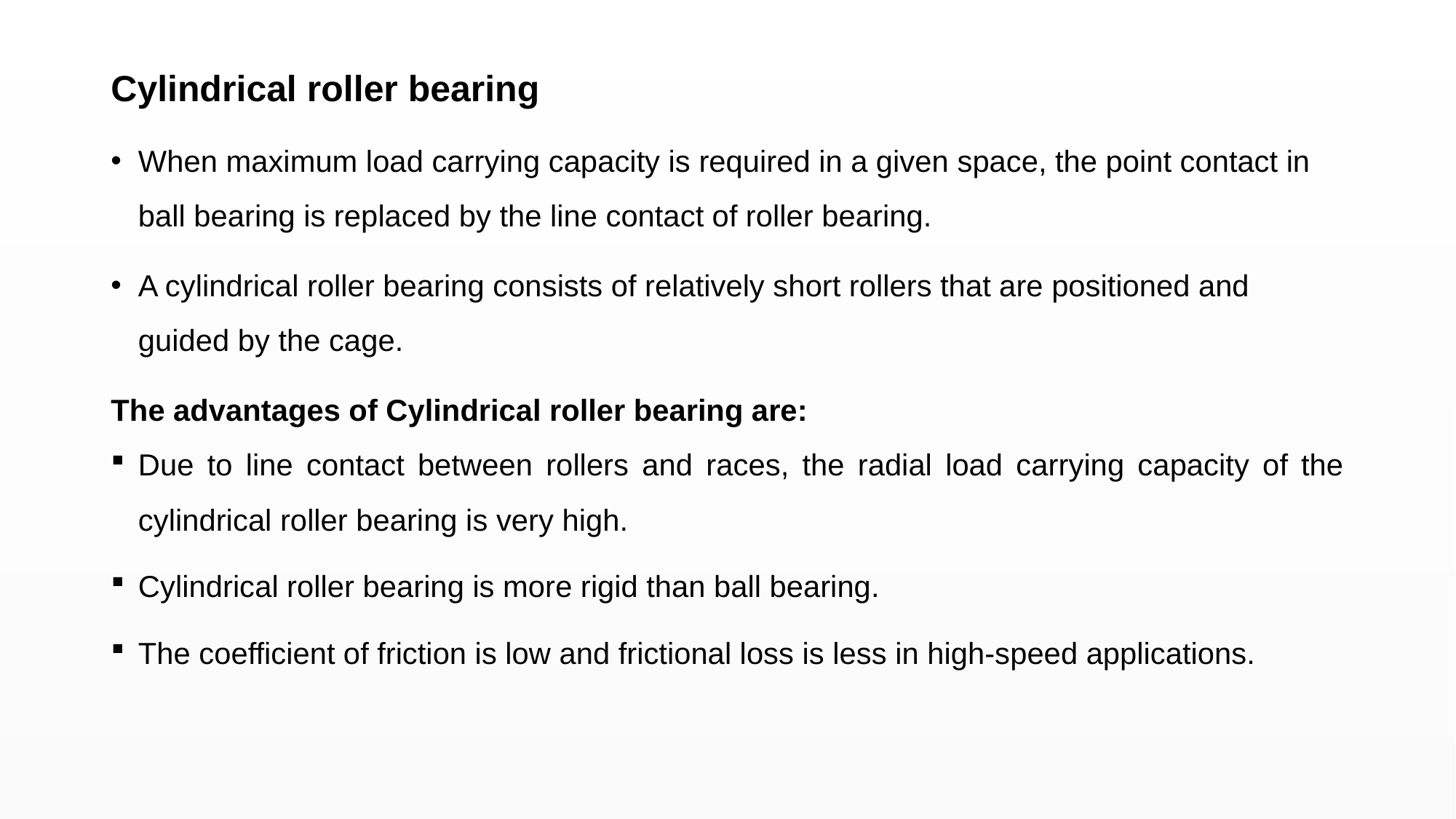

Cylindrical roller bearing
When maximum load carrying capacity is required in a given space, the point contact in ball bearing is replaced by the line contact of roller bearing.
A cylindrical roller bearing consists of relatively short rollers that are positioned and guided by the cage.
The advantages of Cylindrical roller bearing are:
Due to line contact between rollers and races, the radial load carrying capacity of the cylindrical roller bearing is very high.
Cylindrical roller bearing is more rigid than ball bearing.
The coefficient of friction is low and frictional loss is less in high-speed applications.